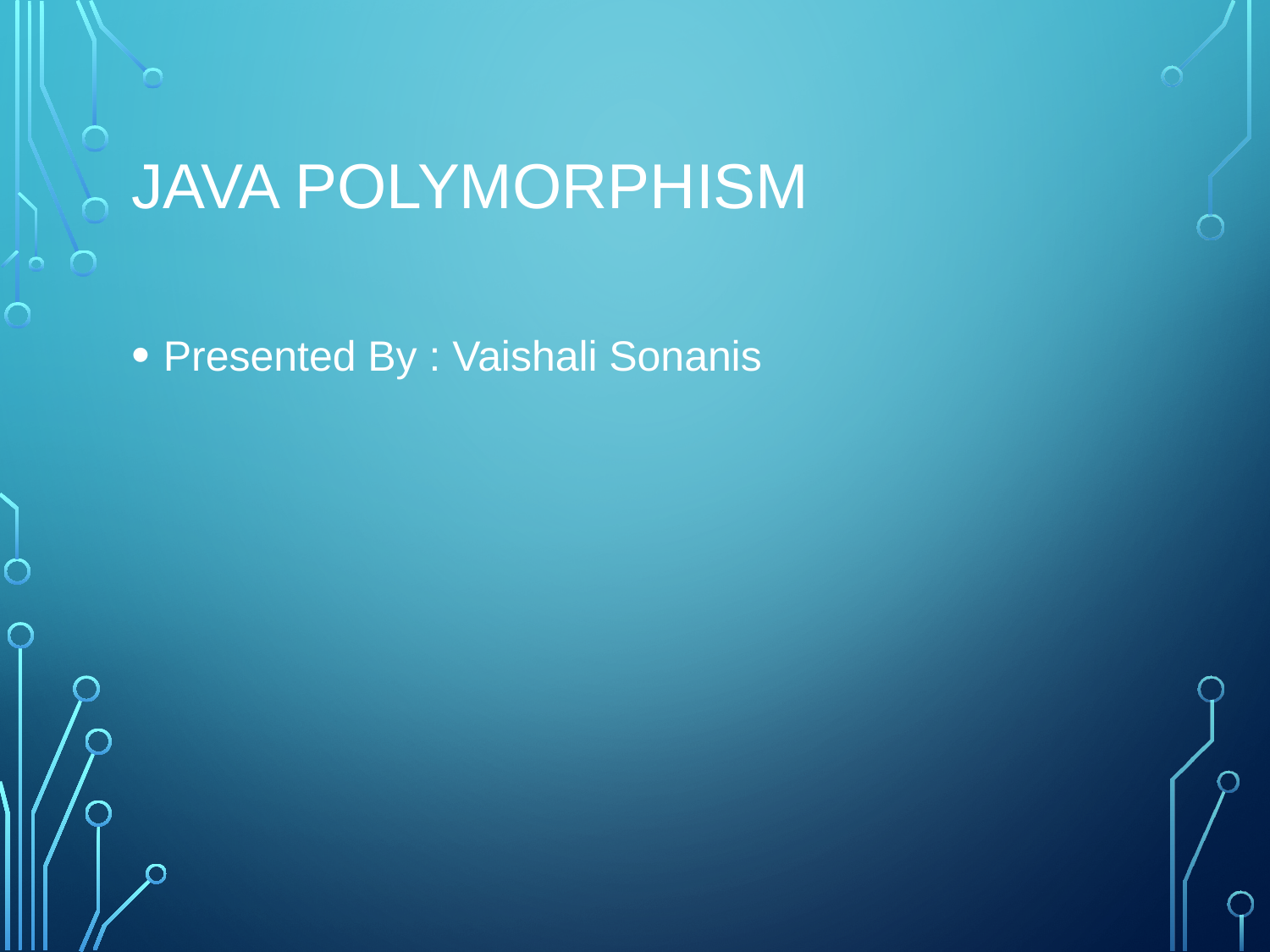

# Java Polymorphism
Presented By : Vaishali Sonanis